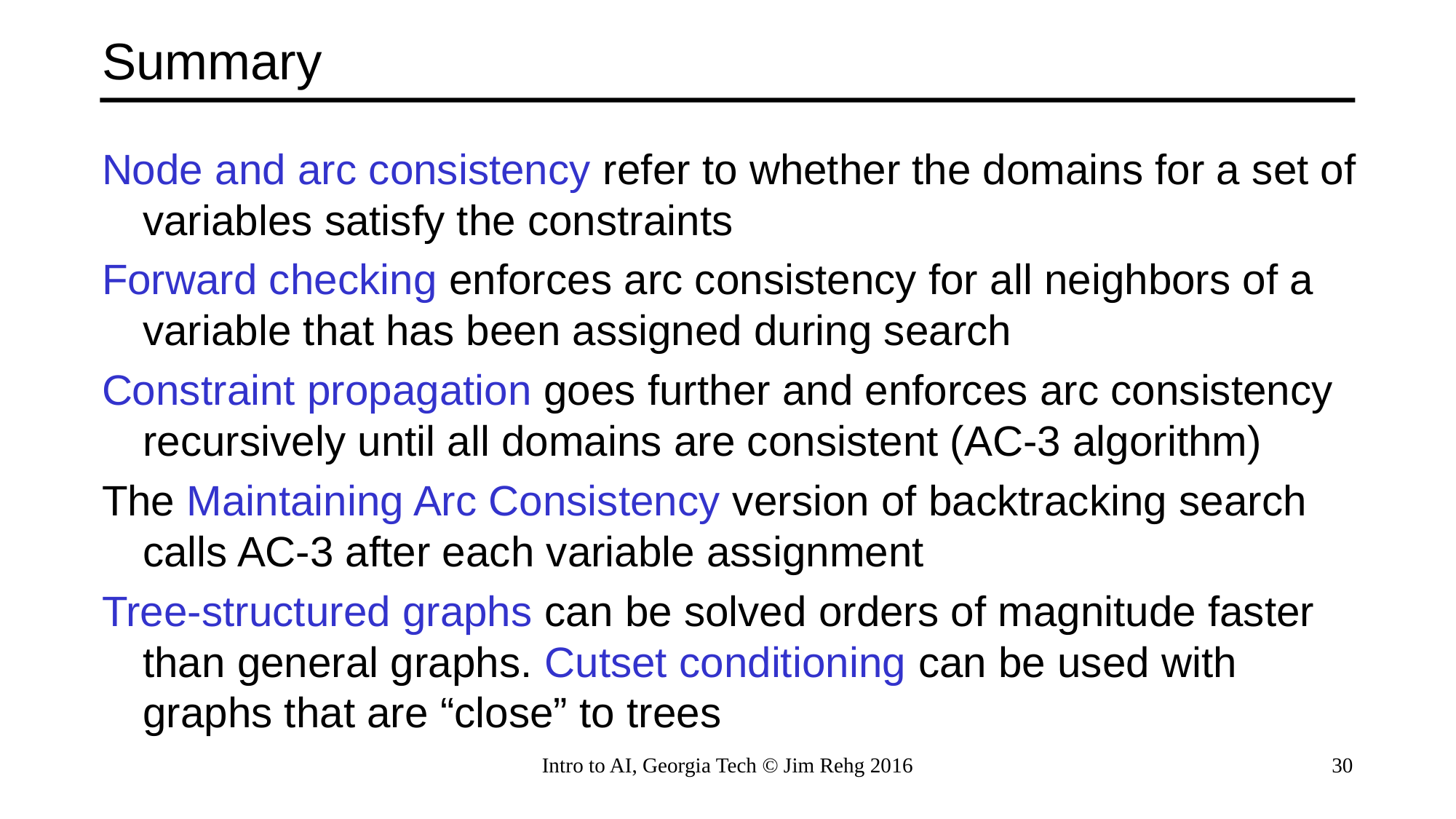

# Summary
Node and arc consistency refer to whether the domains for a set of variables satisfy the constraints
Forward checking enforces arc consistency for all neighbors of a variable that has been assigned during search
Constraint propagation goes further and enforces arc consistency recursively until all domains are consistent (AC-3 algorithm)
The Maintaining Arc Consistency version of backtracking search calls AC-3 after each variable assignment
Tree-structured graphs can be solved orders of magnitude faster than general graphs. Cutset conditioning can be used with graphs that are “close” to trees

Intro to AI, Georgia Tech © Jim Rehg 2016
30